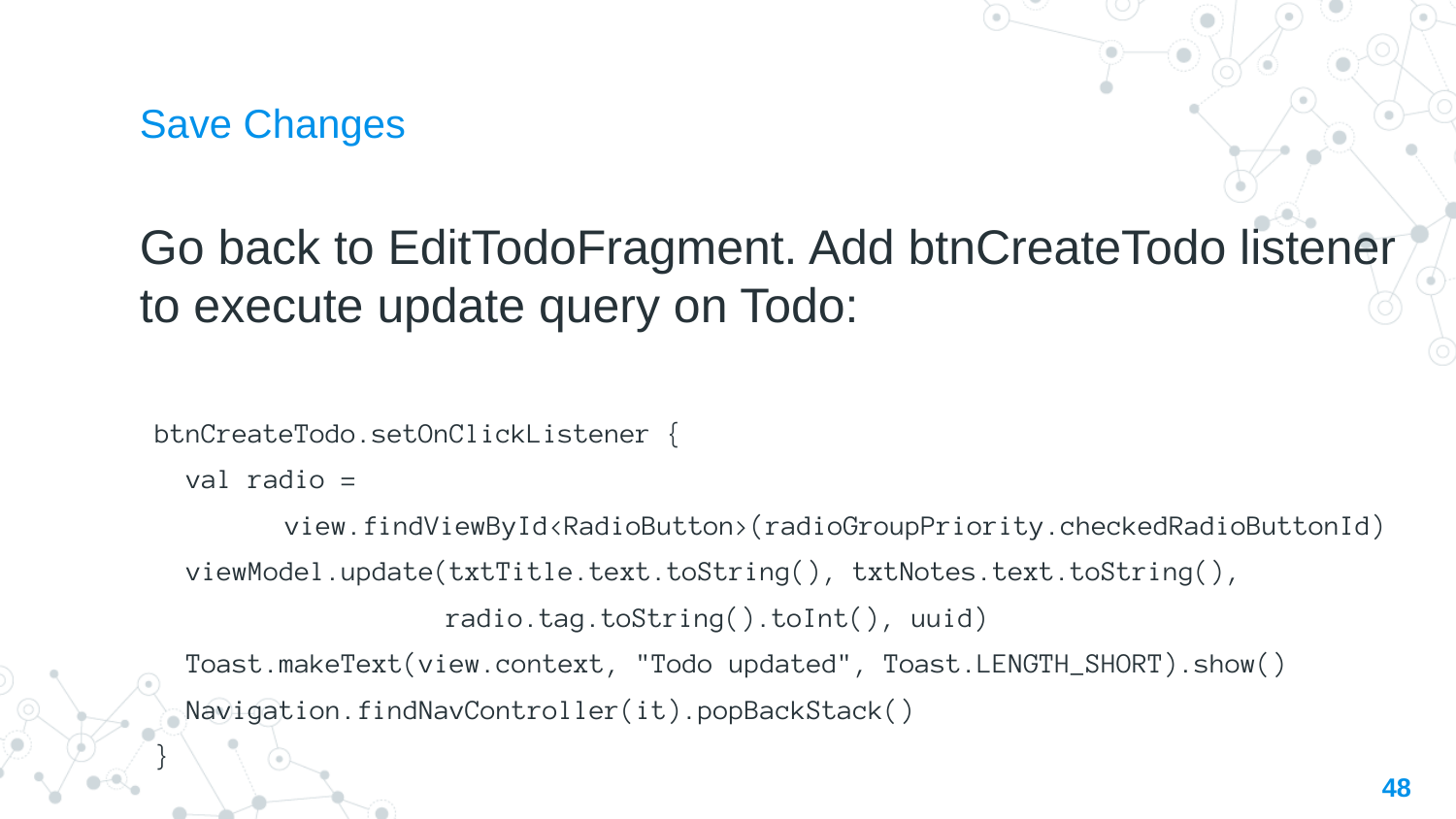

# Save Changes
Go back to EditTodoFragment. Add btnCreateTodo listener to execute update query on Todo:

 btnCreateTodo.setOnClickListener {
   val radio =
view.findViewById<RadioButton>(radioGroupPriority.checkedRadioButtonId)
   viewModel.update(txtTitle.text.toString(), txtNotes.text.toString(),
 radio.tag.toString().toInt(), uuid)
   Toast.makeText(view.context, "Todo updated", Toast.LENGTH_SHORT).show()
   Navigation.findNavController(it).popBackStack()
 }

48